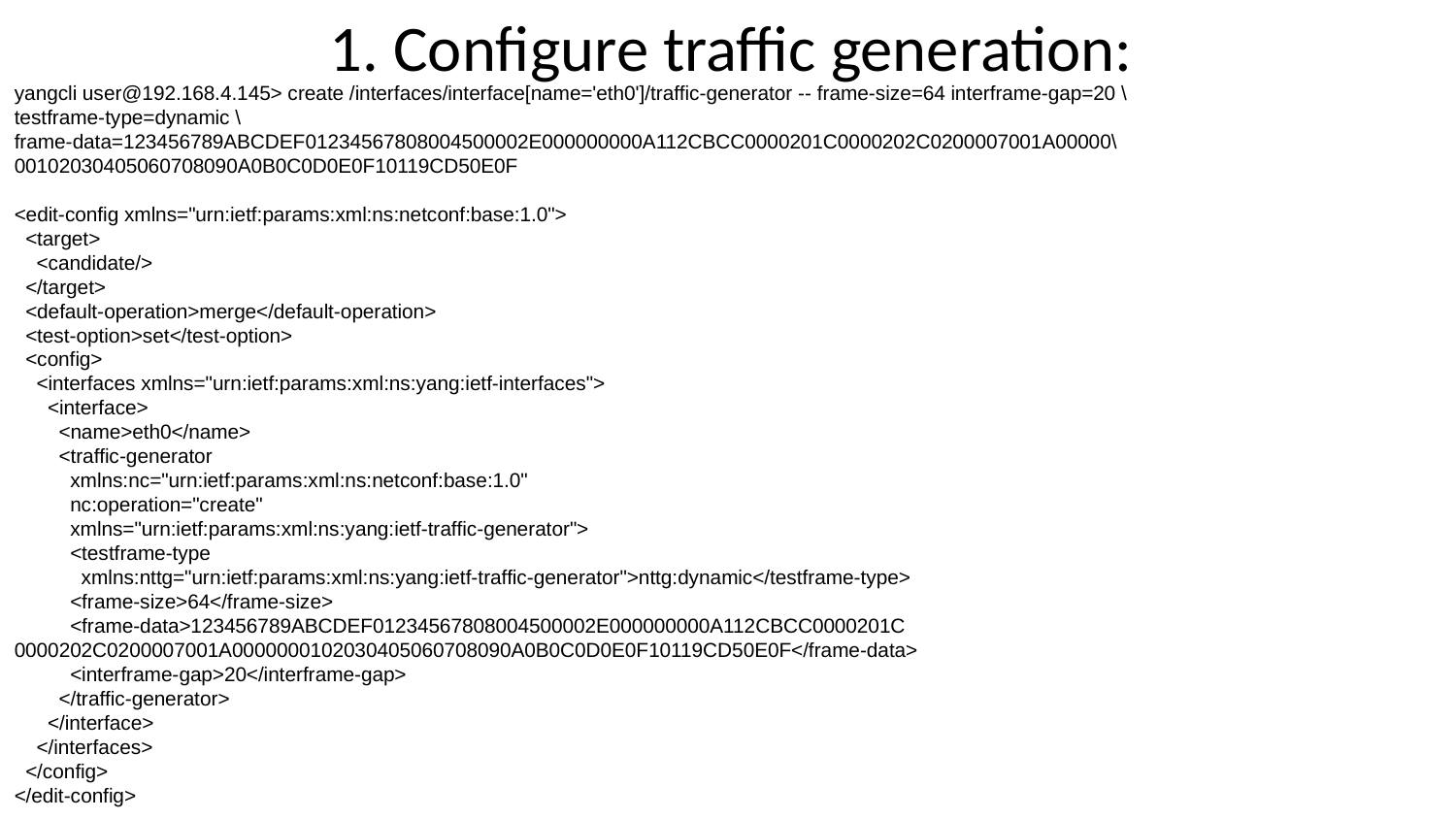

1. Configure traffic generation:
yangcli user@192.168.4.145> create /interfaces/interface[name='eth0']/traffic-generator -- frame-size=64 interframe-gap=20 \
testframe-type=dynamic \
frame-data=123456789ABCDEF01234567808004500002E000000000A112CBCC0000201C0000202C0200007001A00000\
00102030405060708090A0B0C0D0E0F10119CD50E0F

<edit-config xmlns="urn:ietf:params:xml:ns:netconf:base:1.0">
  <target>
    <candidate/>
  </target>
  <default-operation>merge</default-operation>
  <test-option>set</test-option>
  <config>
    <interfaces xmlns="urn:ietf:params:xml:ns:yang:ietf-interfaces">
      <interface>
        <name>eth0</name>
        <traffic-generator
          xmlns:nc="urn:ietf:params:xml:ns:netconf:base:1.0"
          nc:operation="create"
          xmlns="urn:ietf:params:xml:ns:yang:ietf-traffic-generator">
          <testframe-type
            xmlns:nttg="urn:ietf:params:xml:ns:yang:ietf-traffic-generator">nttg:dynamic</testframe-type>
          <frame-size>64</frame-size>
          <frame-data>123456789ABCDEF01234567808004500002E000000000A112CBCC0000201C
0000202C0200007001A0000000102030405060708090A0B0C0D0E0F10119CD50E0F</frame-data>
          <interframe-gap>20</interframe-gap>
        </traffic-generator>
      </interface>
    </interfaces>
  </config>
</edit-config>